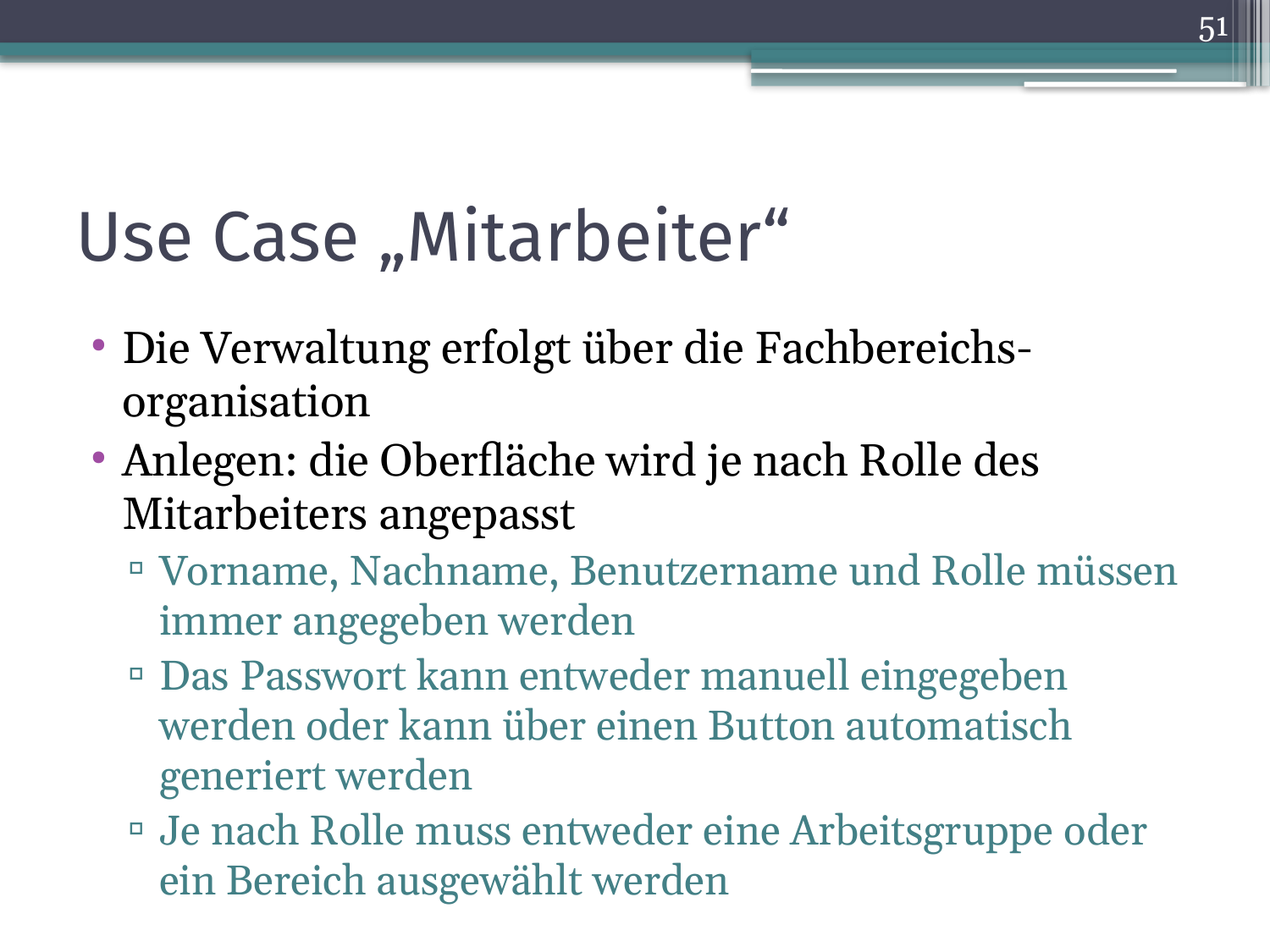

51
# Use Case „Mitarbeiter“
Die Verwaltung erfolgt über die Fachbereichs-organisation
Anlegen: die Oberfläche wird je nach Rolle des Mitarbeiters angepasst
Vorname, Nachname, Benutzername und Rolle müssen immer angegeben werden
Das Passwort kann entweder manuell eingegeben werden oder kann über einen Button automatisch generiert werden
Je nach Rolle muss entweder eine Arbeitsgruppe oder ein Bereich ausgewählt werden